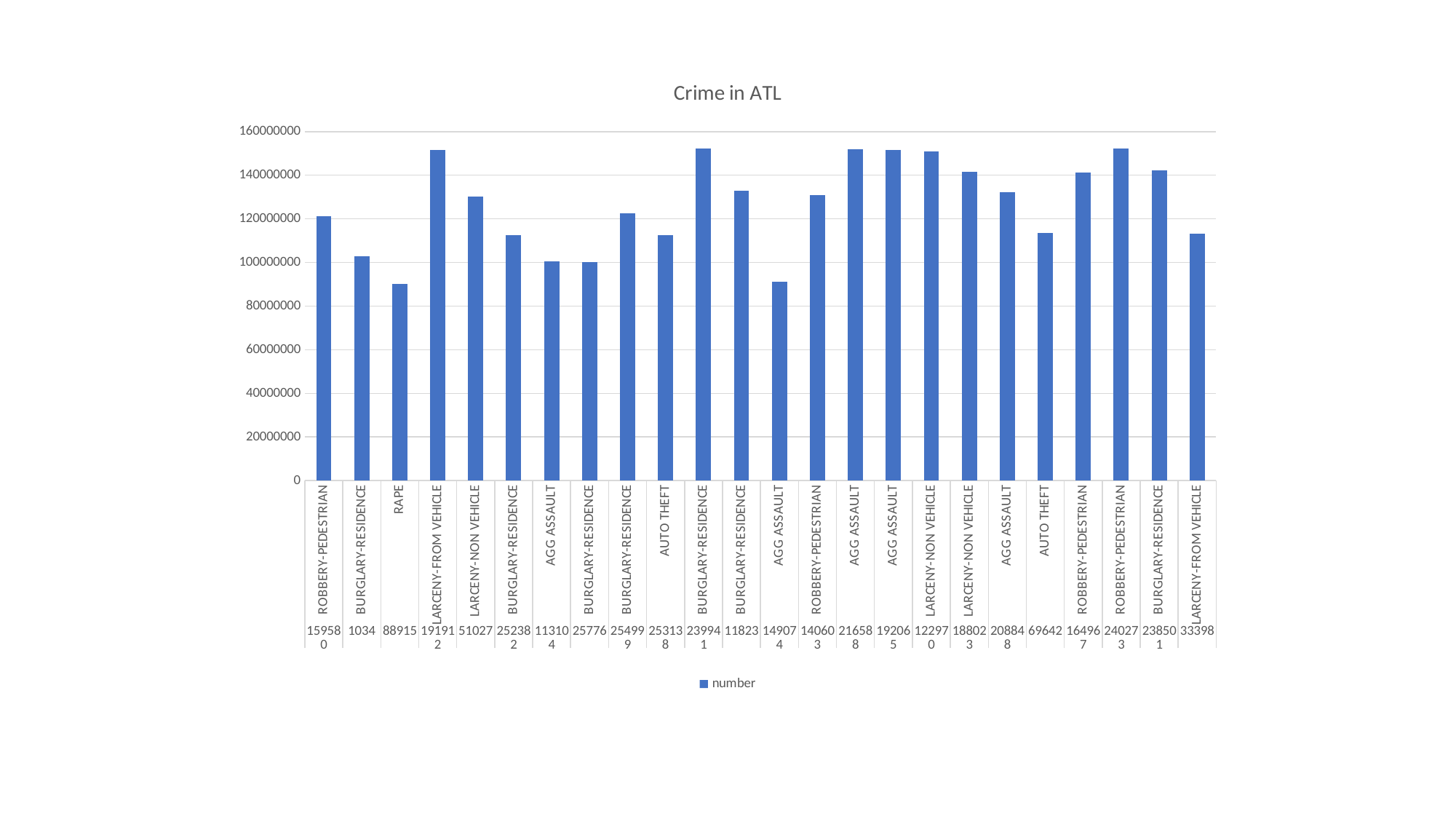

### Chart: Crime in ATL

| Category | number |
|---|---|
| ROBBERY-PEDESTRIAN | 121371159.0 |
| BURGLARY-RESIDENCE | 102950952.0 |
| RAPE | 90261297.0 |
| LARCENY-FROM VEHICLE | 151610734.0 |
| LARCENY-NON VEHICLE | 130191150.0 |
| BURGLARY-RESIDENCE | 112591136.0 |
| AGG ASSAULT | 100601911.0 |
| BURGLARY-RESIDENCE | 100021705.0 |
| BURGLARY-RESIDENCE | 122612069.0 |
| AUTO THEFT | 112510851.0 |
| BURGLARY-RESIDENCE | 152321075.0 |
| BURGLARY-RESIDENCE | 132741853.0 |
| AGG ASSAULT | 91160635.0 |
| ROBBERY-PEDESTRIAN | 131032060.0 |
| AGG ASSAULT | 151912083.0 |
| AGG ASSAULT | 151601246.0 |
| LARCENY-NON VEHICLE | 150903491.0 |
| LARCENY-NON VEHICLE | 141730861.0 |
| AGG ASSAULT | 132112761.0 |
| AUTO THEFT | 113532280.0 |
| ROBBERY-PEDESTRIAN | 141392629.0 |
| ROBBERY-PEDESTRIAN | 152293099.0 |
| BURGLARY-RESIDENCE | 142173021.0 |
| LARCENY-FROM VEHICLE | 113170572.0 |